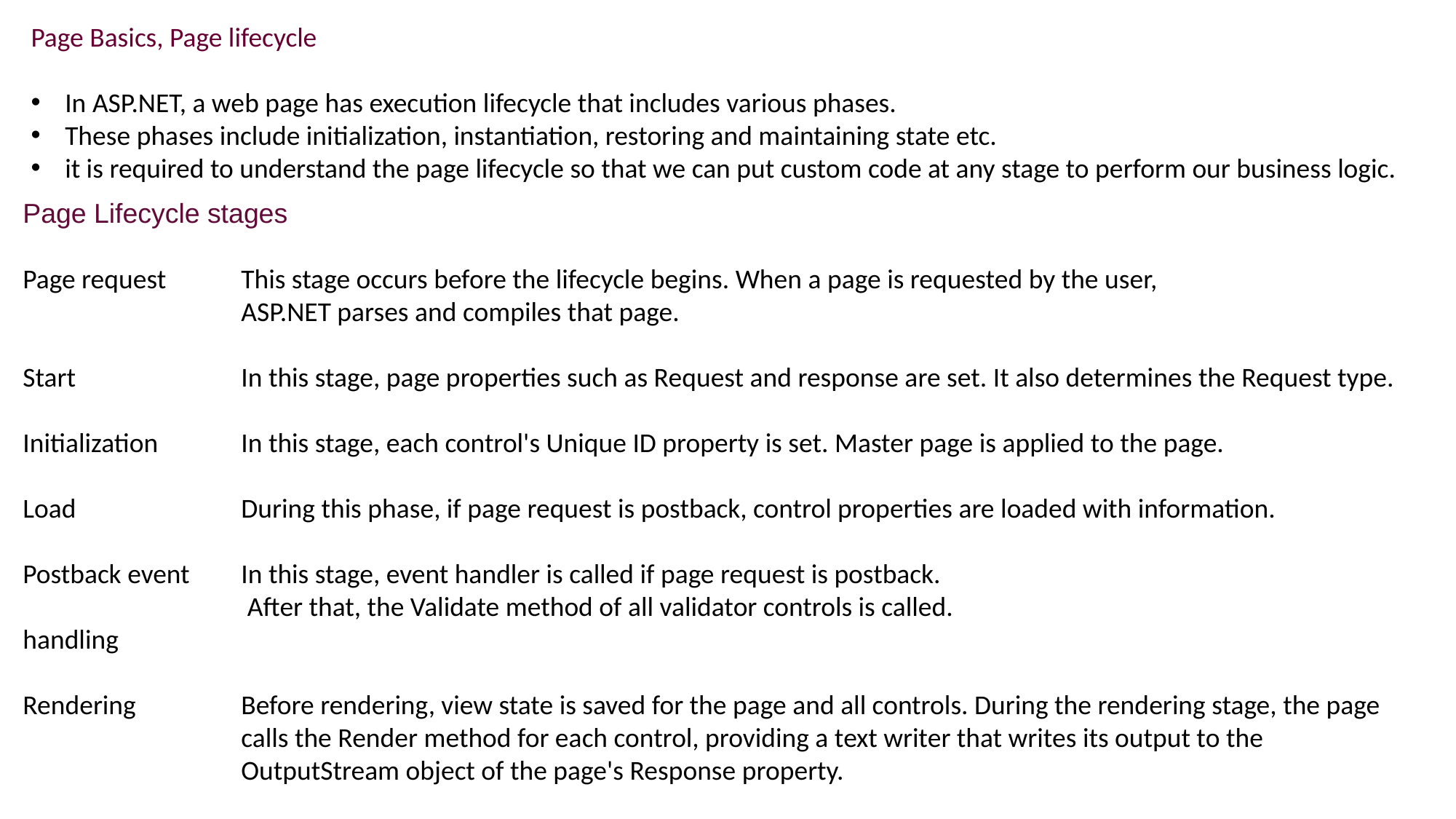

Page Basics, Page lifecycle

In ASP.NET, a web page has execution lifecycle that includes various phases.
These phases include initialization, instantiation, restoring and maintaining state etc.
it is required to understand the page lifecycle so that we can put custom code at any stage to perform our business logic.
Page Lifecycle stages
Page request	This stage occurs before the lifecycle begins. When a page is requested by the user,
		ASP.NET parses and compiles that page.

Start		In this stage, page properties such as Request and response are set. It also determines the Request type.

Initialization	In this stage, each control's Unique ID property is set. Master page is applied to the page.

Load		During this phase, if page request is postback, control properties are loaded with information.

Postback event 	In this stage, event handler is called if page request is postback.
		 After that, the Validate method of all validator controls is called.
handling

Rendering	Before rendering, view state is saved for the page and all controls. During the rendering stage, the page 		calls the Render method for each control, providing a text writer that writes its output to the 			OutputStream object of the page's Response property.